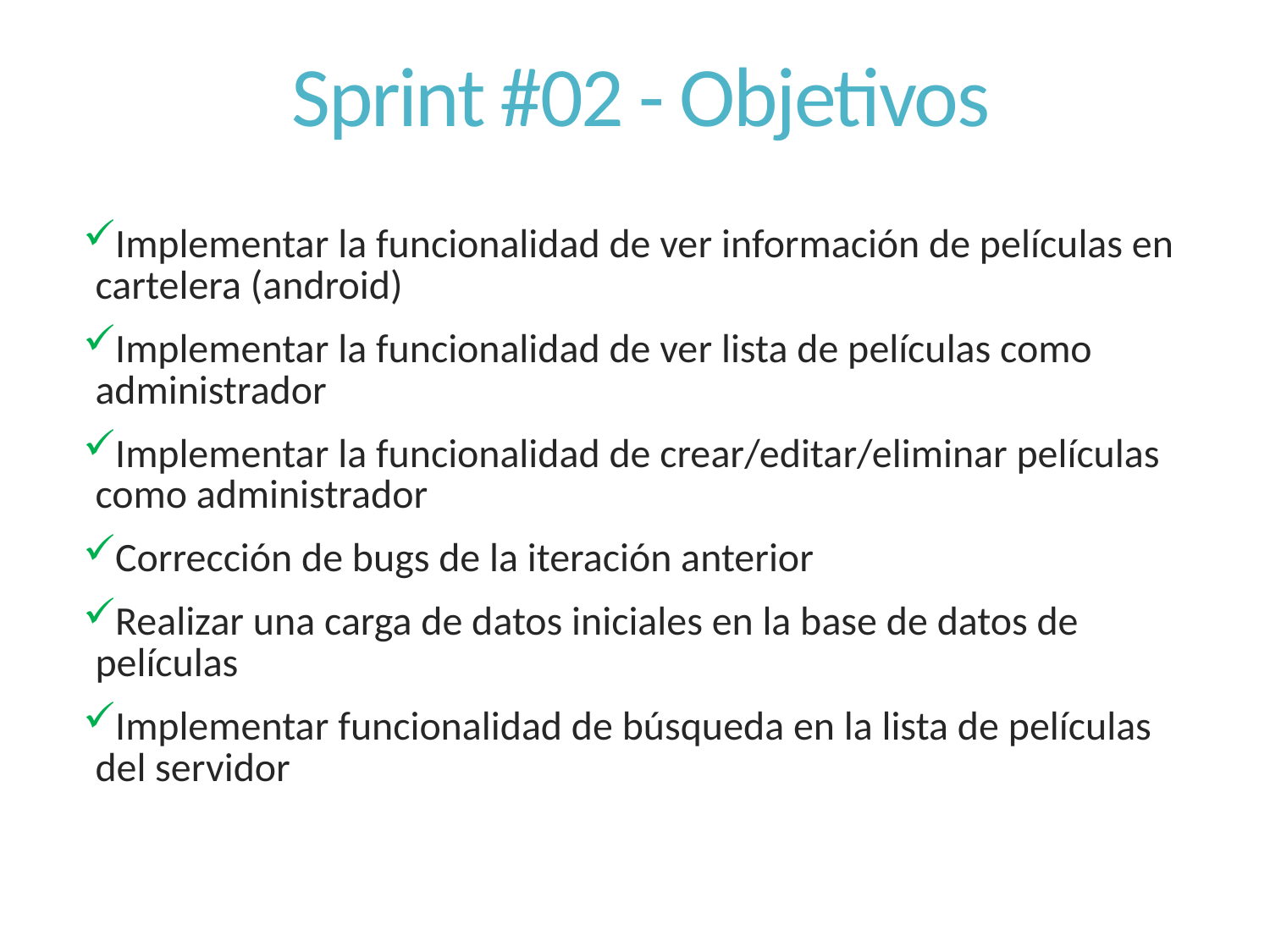

# Sprint #02 - Objetivos
Implementar la funcionalidad de ver información de películas en cartelera (android)
Implementar la funcionalidad de ver lista de películas como administrador
Implementar la funcionalidad de crear/editar/eliminar películas como administrador
Corrección de bugs de la iteración anterior
Realizar una carga de datos iniciales en la base de datos de películas
Implementar funcionalidad de búsqueda en la lista de películas del servidor